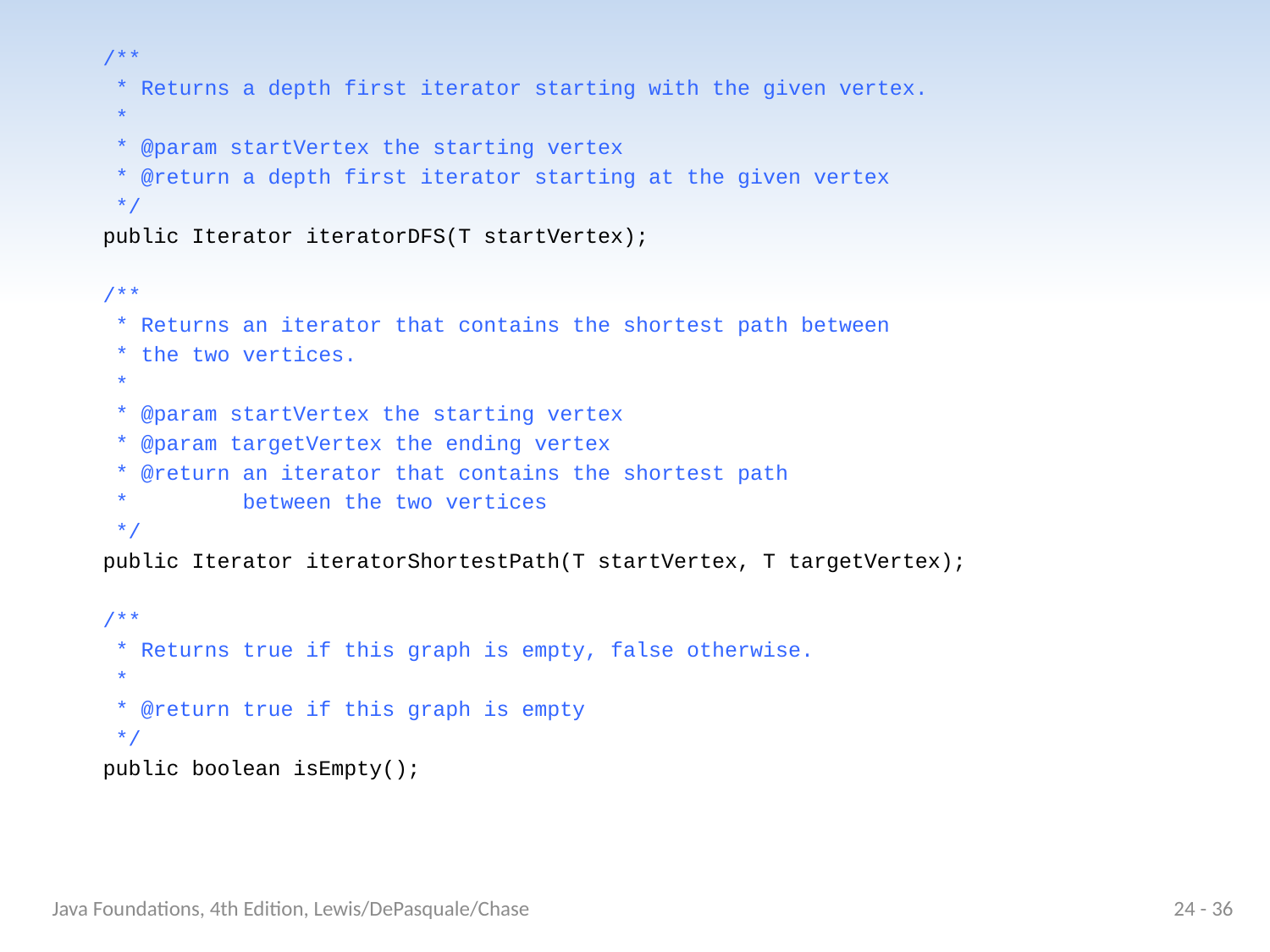

/**
     * Returns a depth first iterator starting with the given vertex.
     *
     * @param startVertex the starting vertex
     * @return a depth first iterator starting at the given vertex
     */
    public Iterator iteratorDFS(T startVertex);

    /**
     * Returns an iterator that contains the shortest path between
     * the two vertices.
     *
     * @param startVertex the starting vertex
     * @param targetVertex the ending vertex
     * @return an iterator that contains the shortest path
     *         between the two vertices
     */
    public Iterator iteratorShortestPath(T startVertex, T targetVertex);

    /**
     * Returns true if this graph is empty, false otherwise.
     *
     * @return true if this graph is empty
     */
    public boolean isEmpty();

Java Foundations, 4th Edition, Lewis/DePasquale/Chase
24 - 36